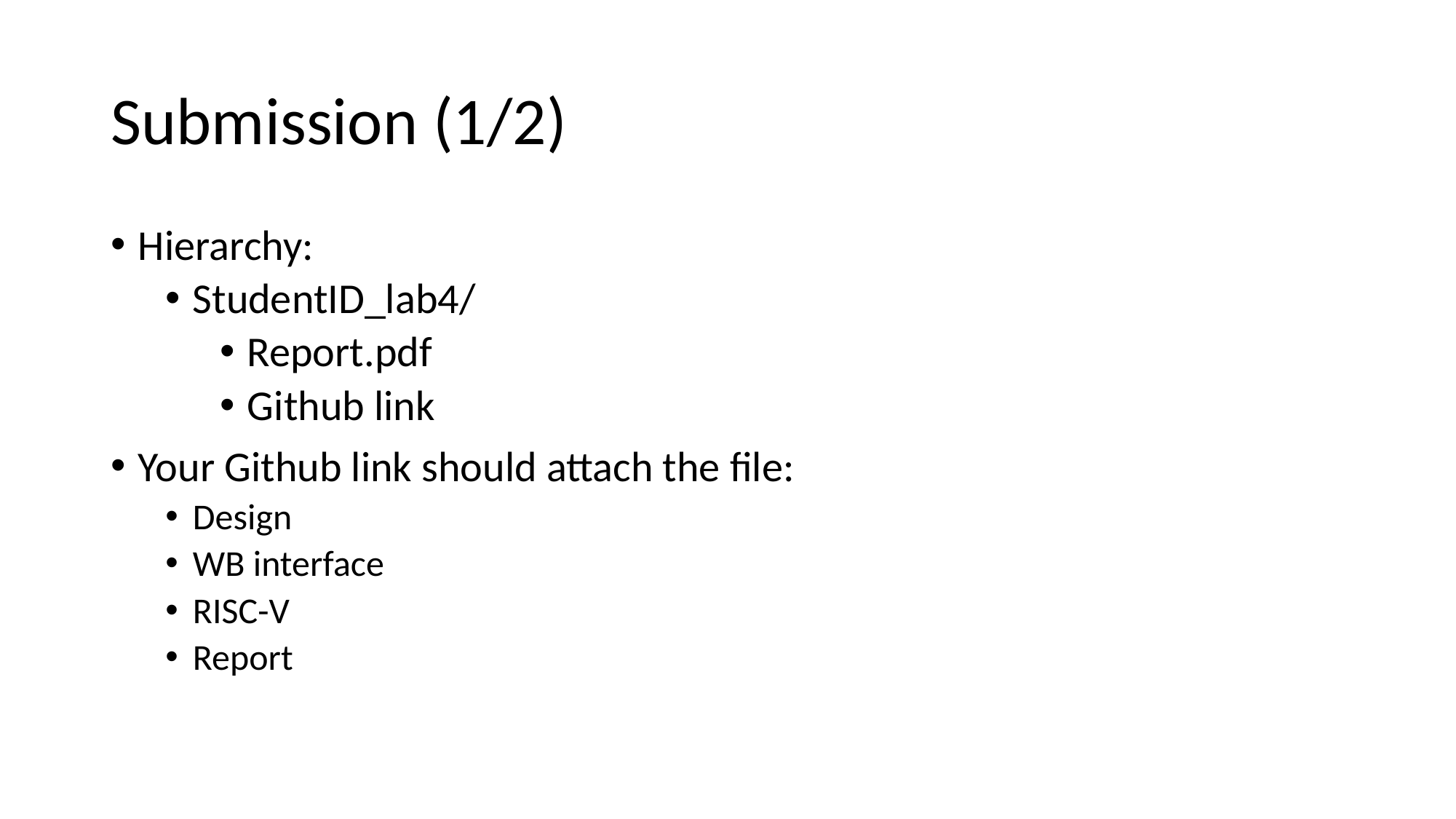

# Submission (1/2)
Hierarchy:
StudentID_lab4/
Report.pdf
Github link
Your Github link should attach the file:
Design
WB interface
RISC-V
Report